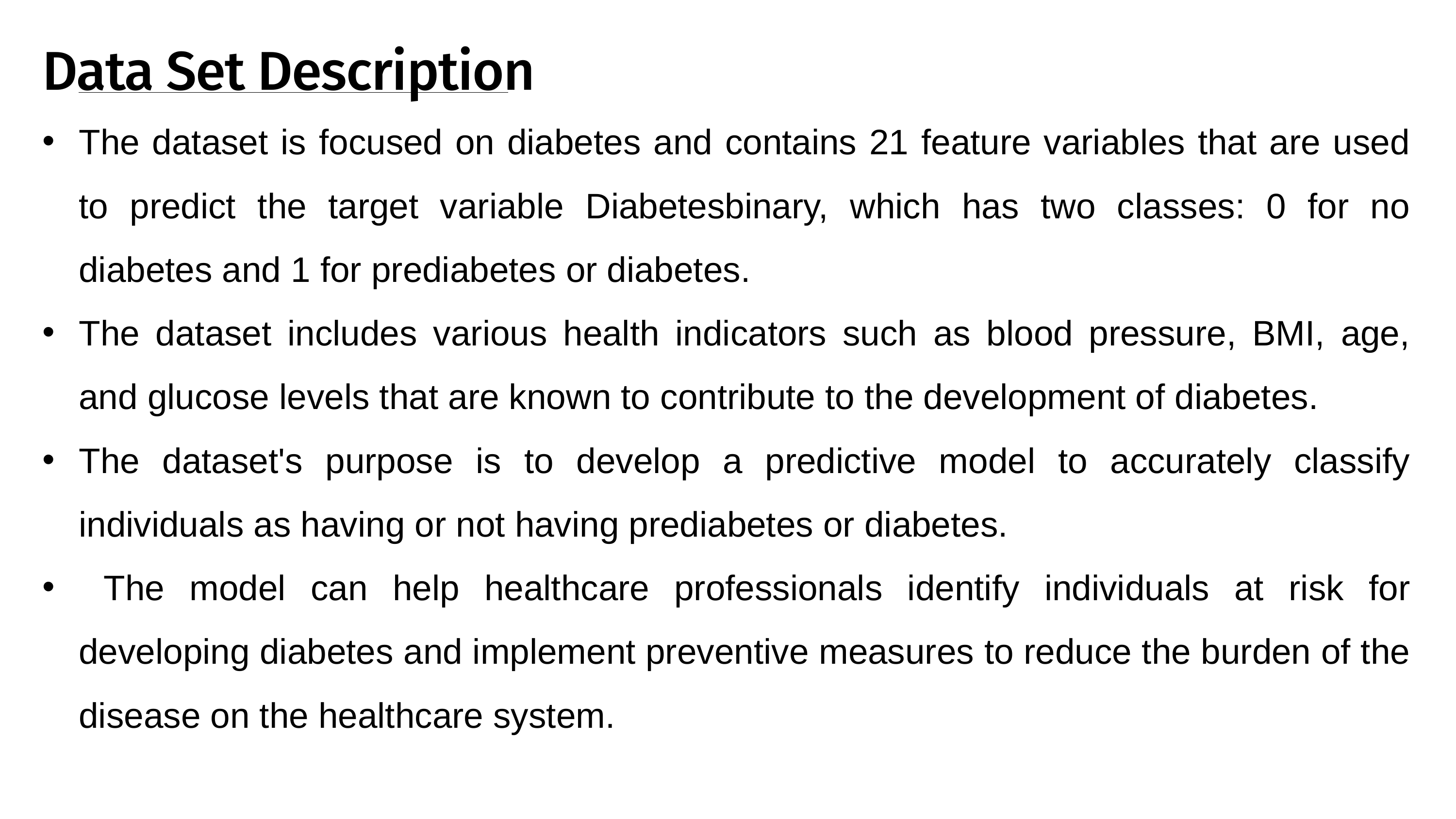

Data Set Description

The dataset is focused on diabetes and contains 21 feature variables that are used to predict the target variable Diabetesbinary, which has two classes: 0 for no diabetes and 1 for prediabetes or diabetes.
The dataset includes various health indicators such as blood pressure, BMI, age, and glucose levels that are known to contribute to the development of diabetes.
The dataset's purpose is to develop a predictive model to accurately classify individuals as having or not having prediabetes or diabetes.
 The model can help healthcare professionals identify individuals at risk for developing diabetes and implement preventive measures to reduce the burden of the disease on the healthcare system.